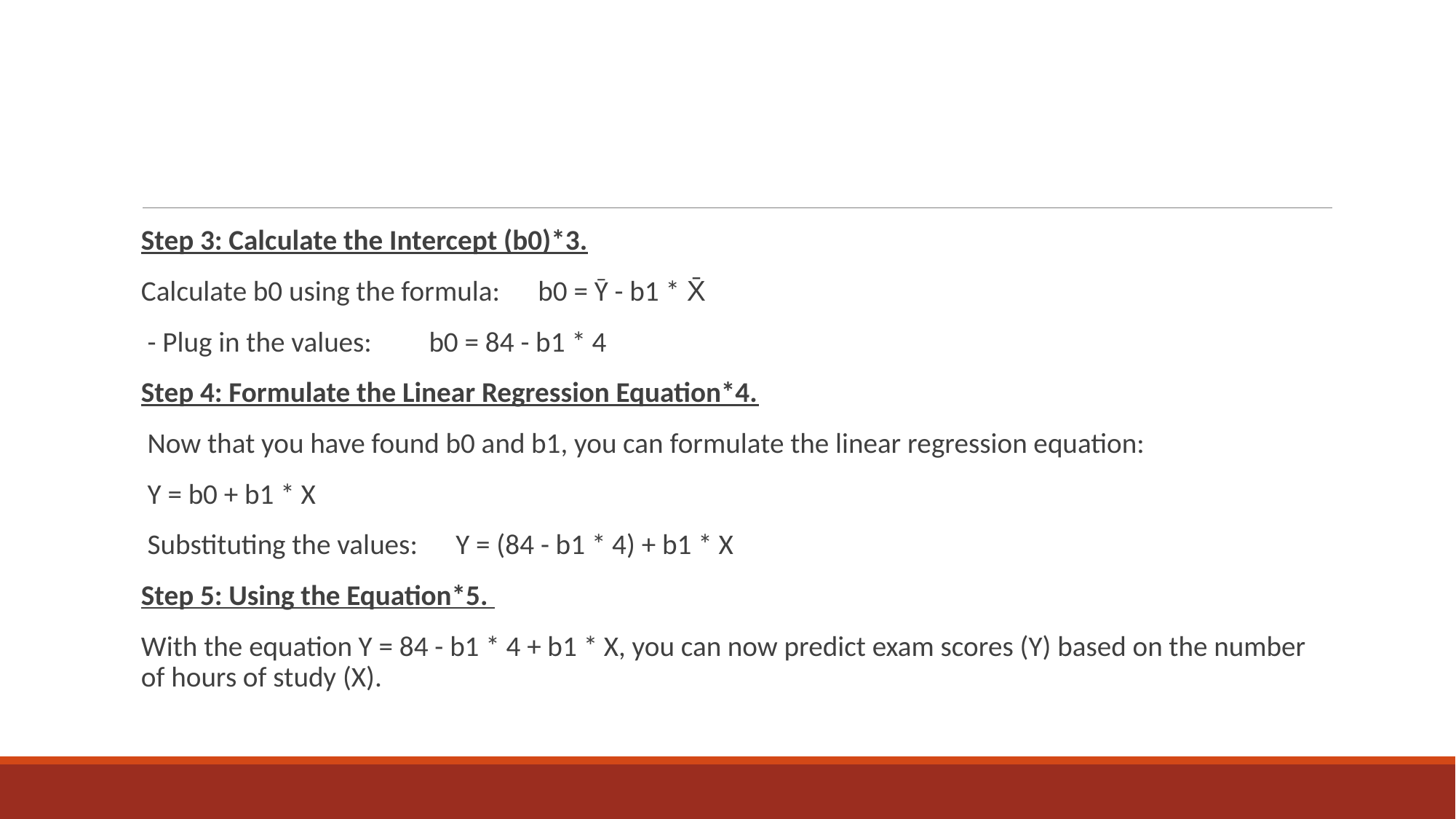

Step 3: Calculate the Intercept (b0)*3.
Calculate b0 using the formula:      b0 = Ȳ - b1 * X̄
 - Plug in the values:         b0 = 84 - b1 * 4
Step 4: Formulate the Linear Regression Equation*4.
 Now that you have found b0 and b1, you can formulate the linear regression equation:
 Y = b0 + b1 * X
 Substituting the values:      Y = (84 - b1 * 4) + b1 * X
Step 5: Using the Equation*5.
With the equation Y = 84 - b1 * 4 + b1 * X, you can now predict exam scores (Y) based on the number of hours of study (X).